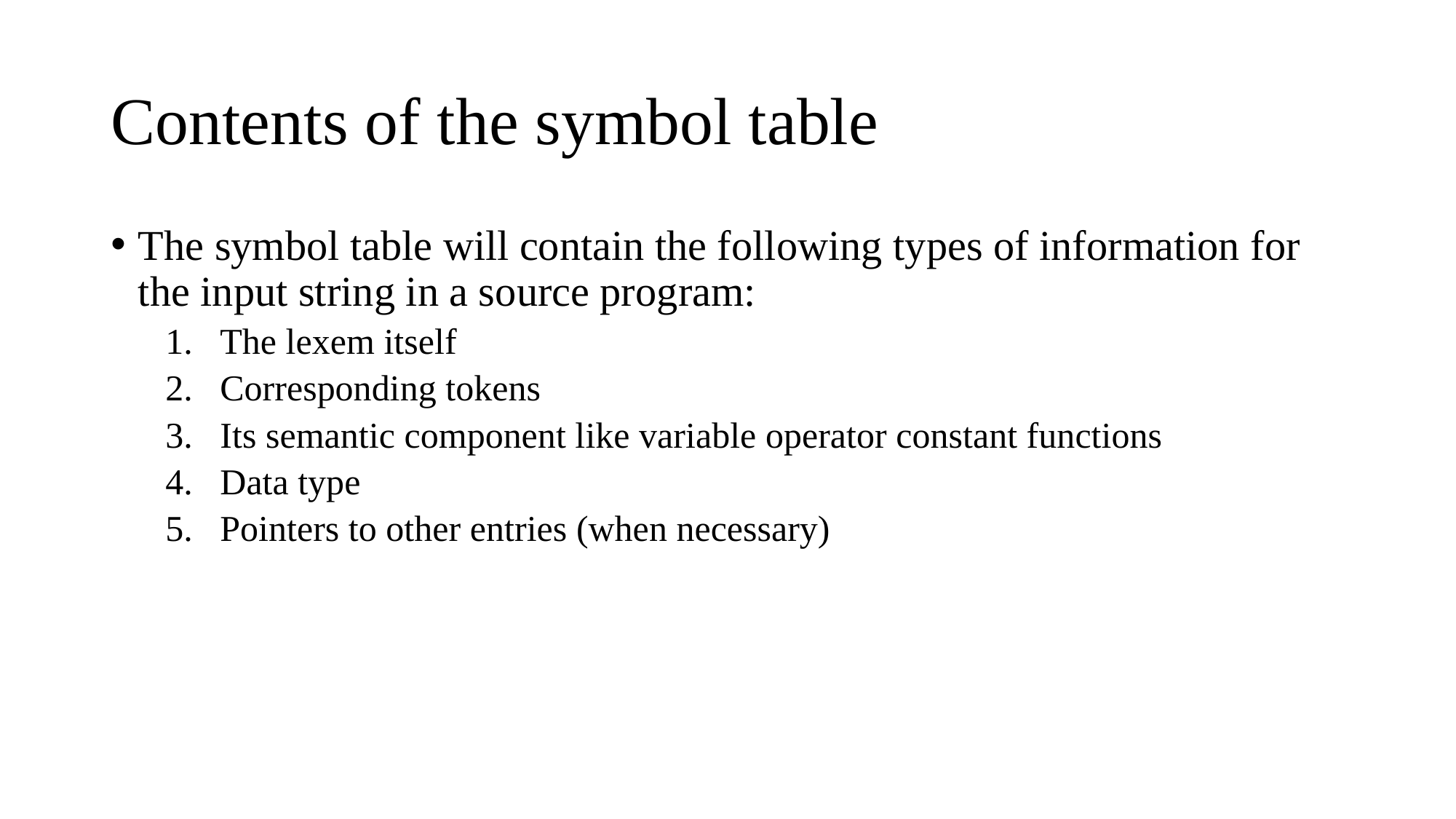

# Contents of the symbol table
The symbol table will contain the following types of information for the input string in a source program:
The lexem itself
Corresponding tokens
Its semantic component like variable operator constant functions
Data type
Pointers to other entries (when necessary)